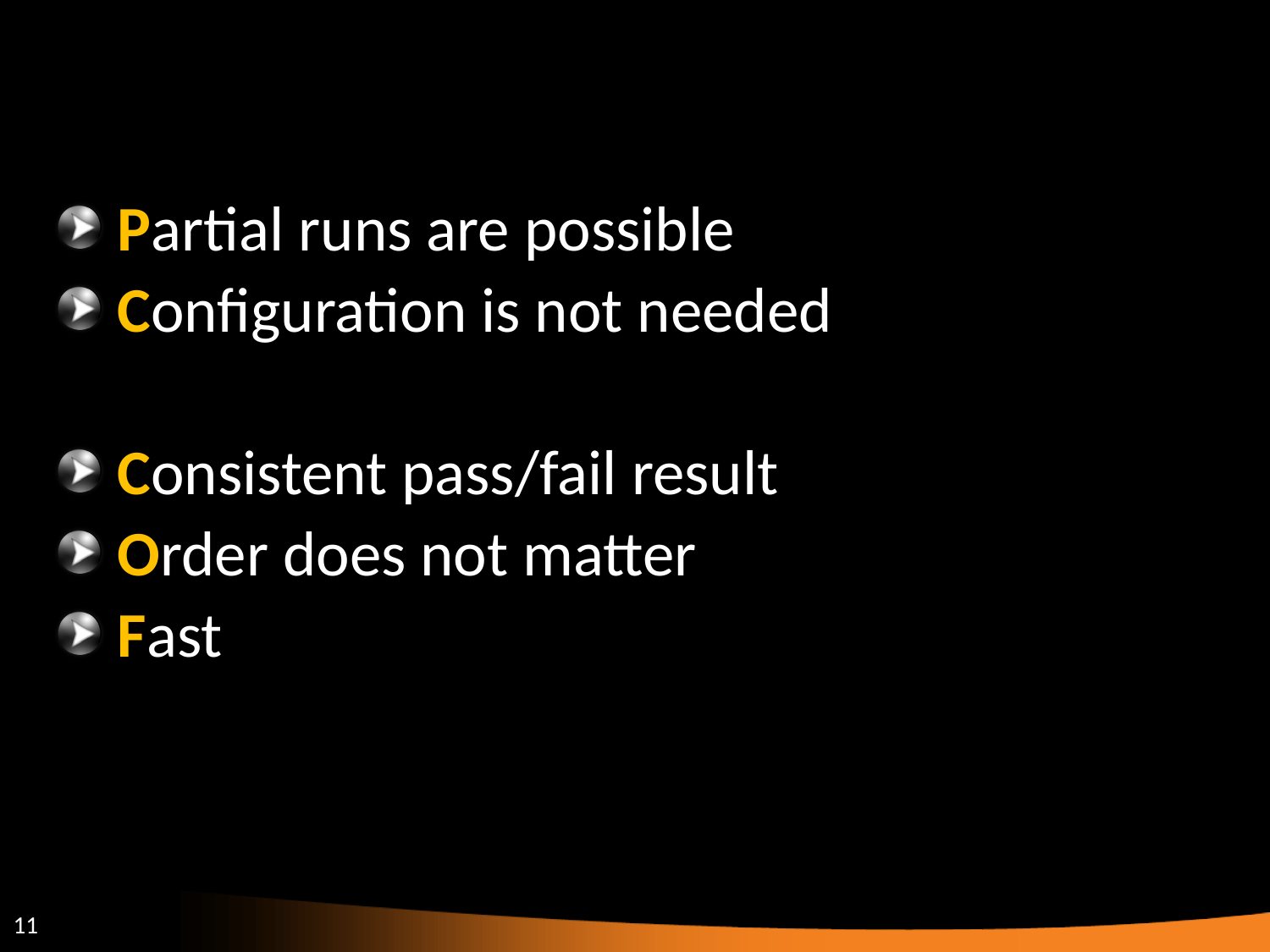

#
Partial runs are possible
Configuration is not needed

Consistent pass/fail result
Order does not matter
Fast